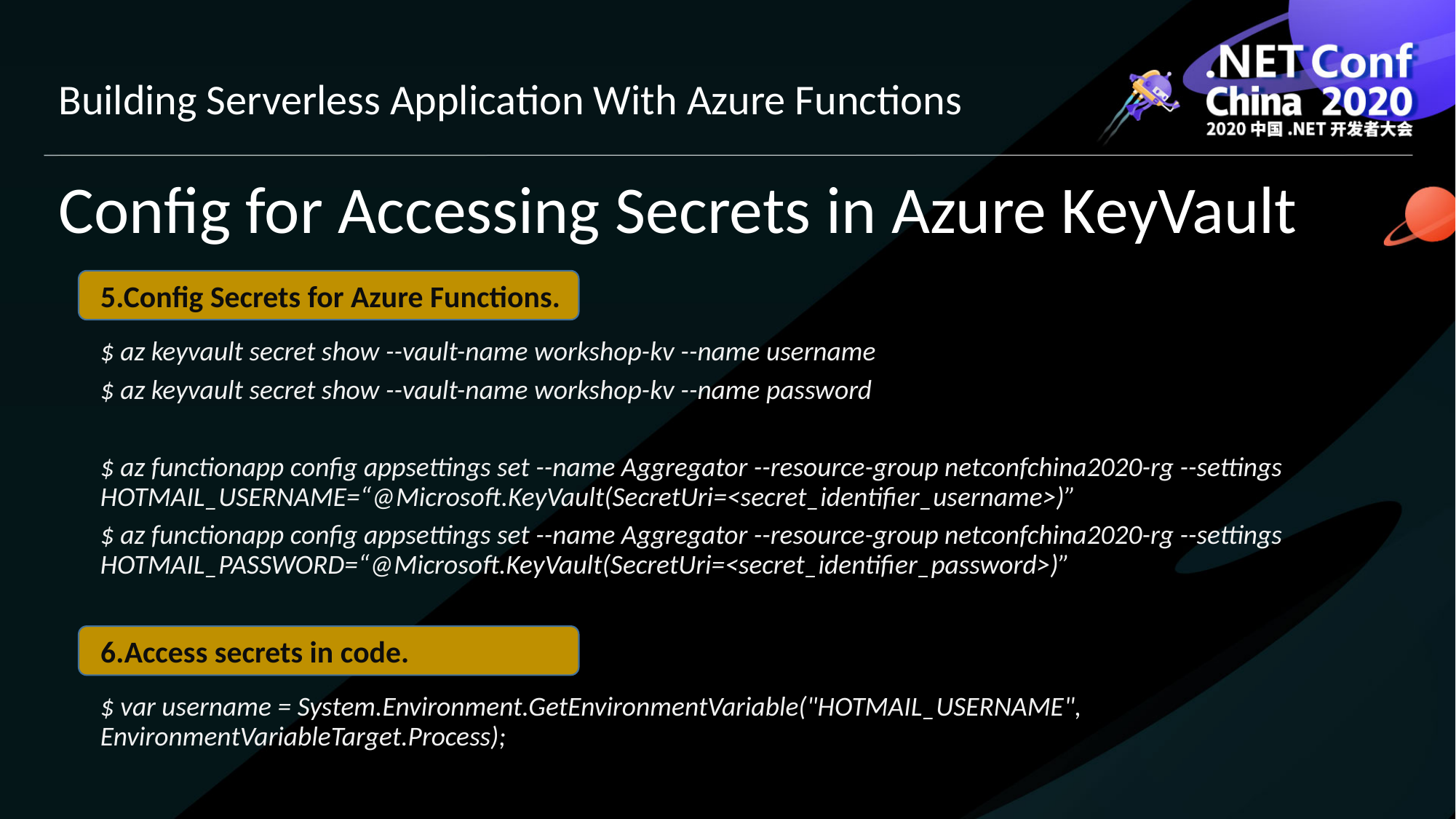

Building Serverless Application With Azure Functions
# Config for Accessing Secrets in Azure KeyVault
5.Config Secrets for Azure Functions.

$ az keyvault secret show --vault-name workshop-kv --name username
$ az keyvault secret show --vault-name workshop-kv --name password

$ az functionapp config appsettings set --name Aggregator --resource-group netconfchina2020-rg --settings HOTMAIL_USERNAME=“@Microsoft.KeyVault(SecretUri=<secret_identifier_username>)”
$ az functionapp config appsettings set --name Aggregator --resource-group netconfchina2020-rg --settings HOTMAIL_PASSWORD=“@Microsoft.KeyVault(SecretUri=<secret_identifier_password>)”
6.Access secrets in code.

$ var username = System.Environment.GetEnvironmentVariable("HOTMAIL_USERNAME", EnvironmentVariableTarget.Process);